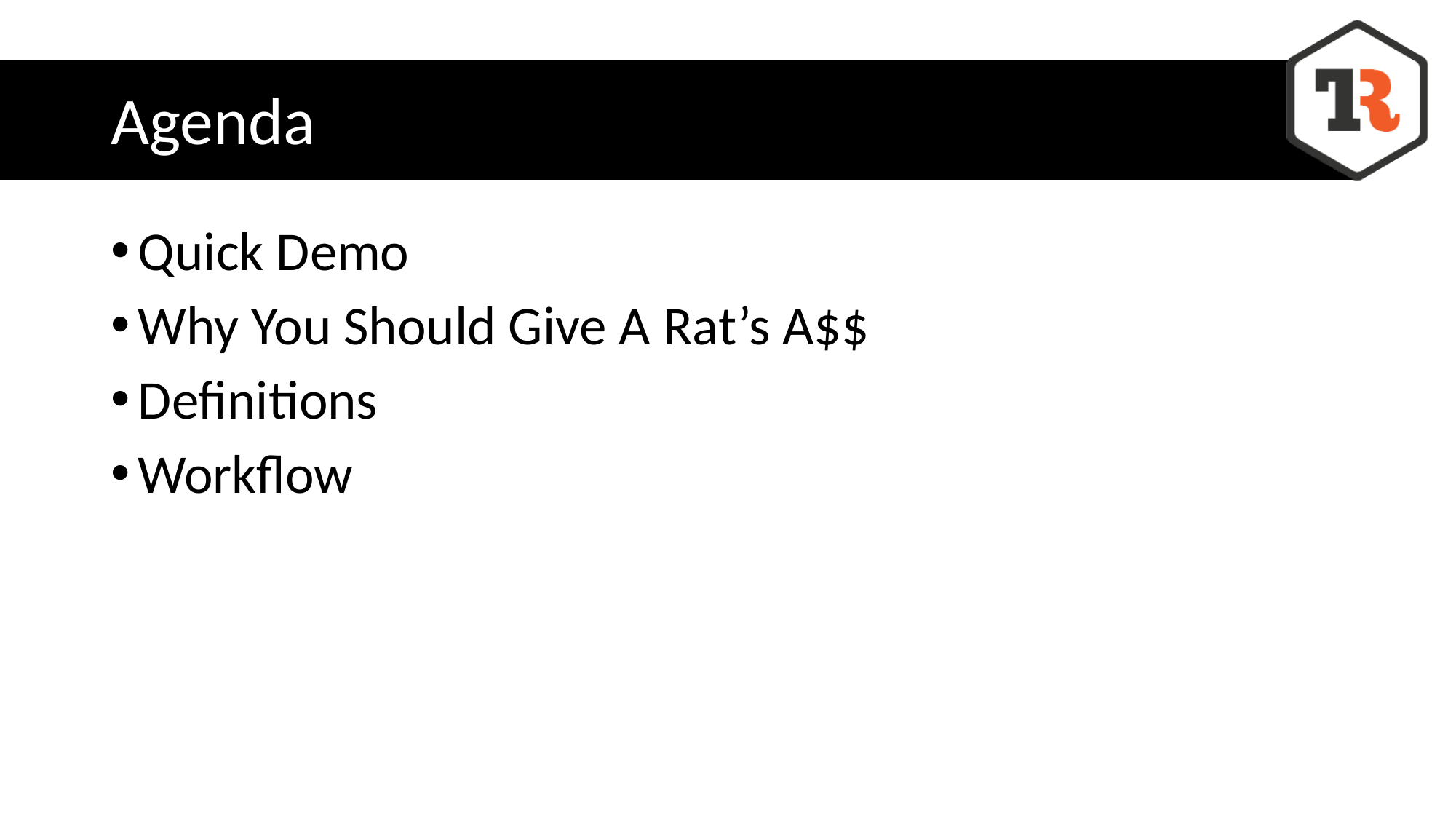

# Agenda
Quick Demo
Why You Should Give A Rat’s A$$
Definitions
Workflow